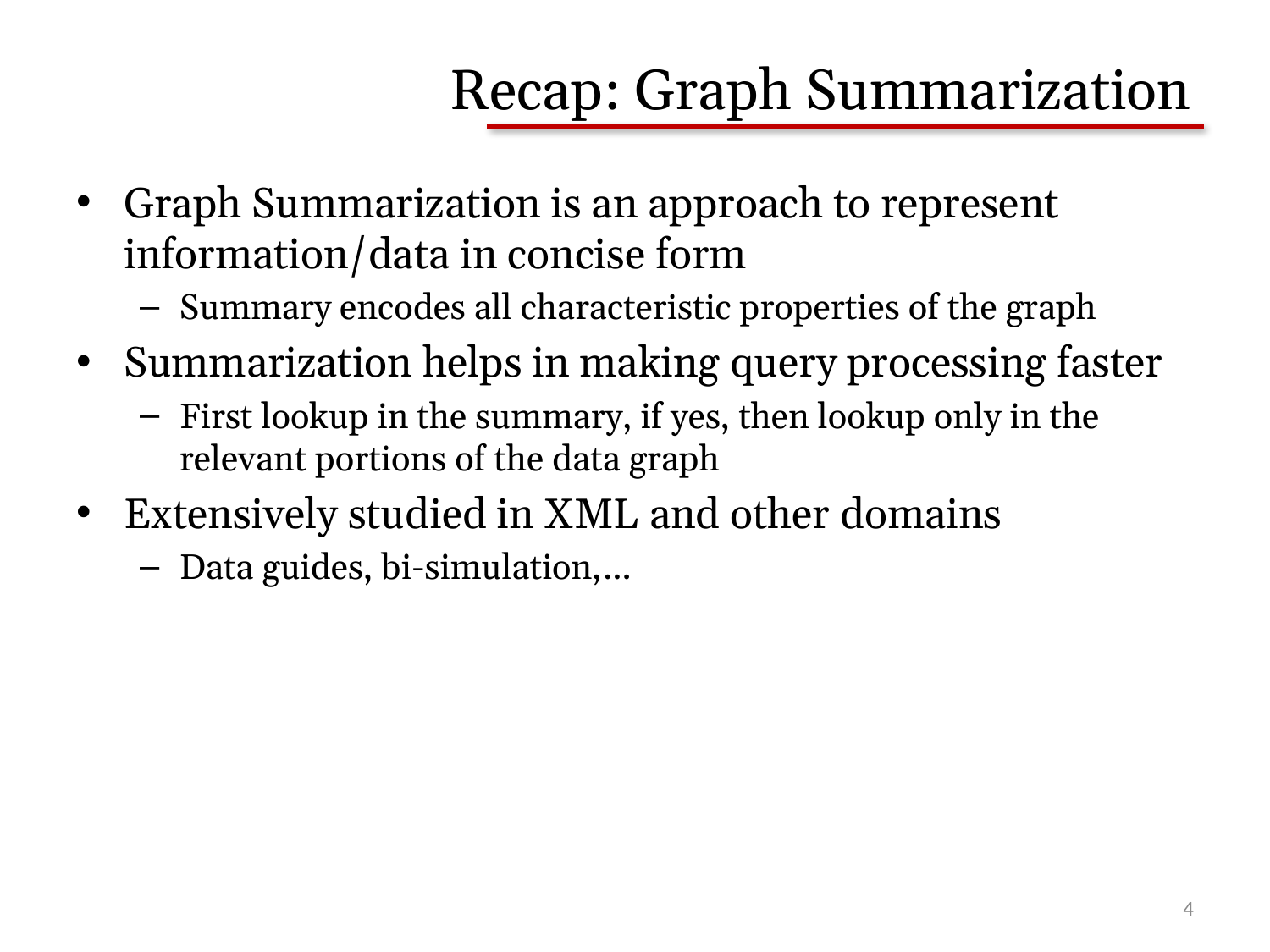

# Recap: Graph Summarization
Graph Summarization is an approach to represent information/data in concise form
Summary encodes all characteristic properties of the graph
Summarization helps in making query processing faster
First lookup in the summary, if yes, then lookup only in the relevant portions of the data graph
Extensively studied in XML and other domains
Data guides, bi-simulation,…
4